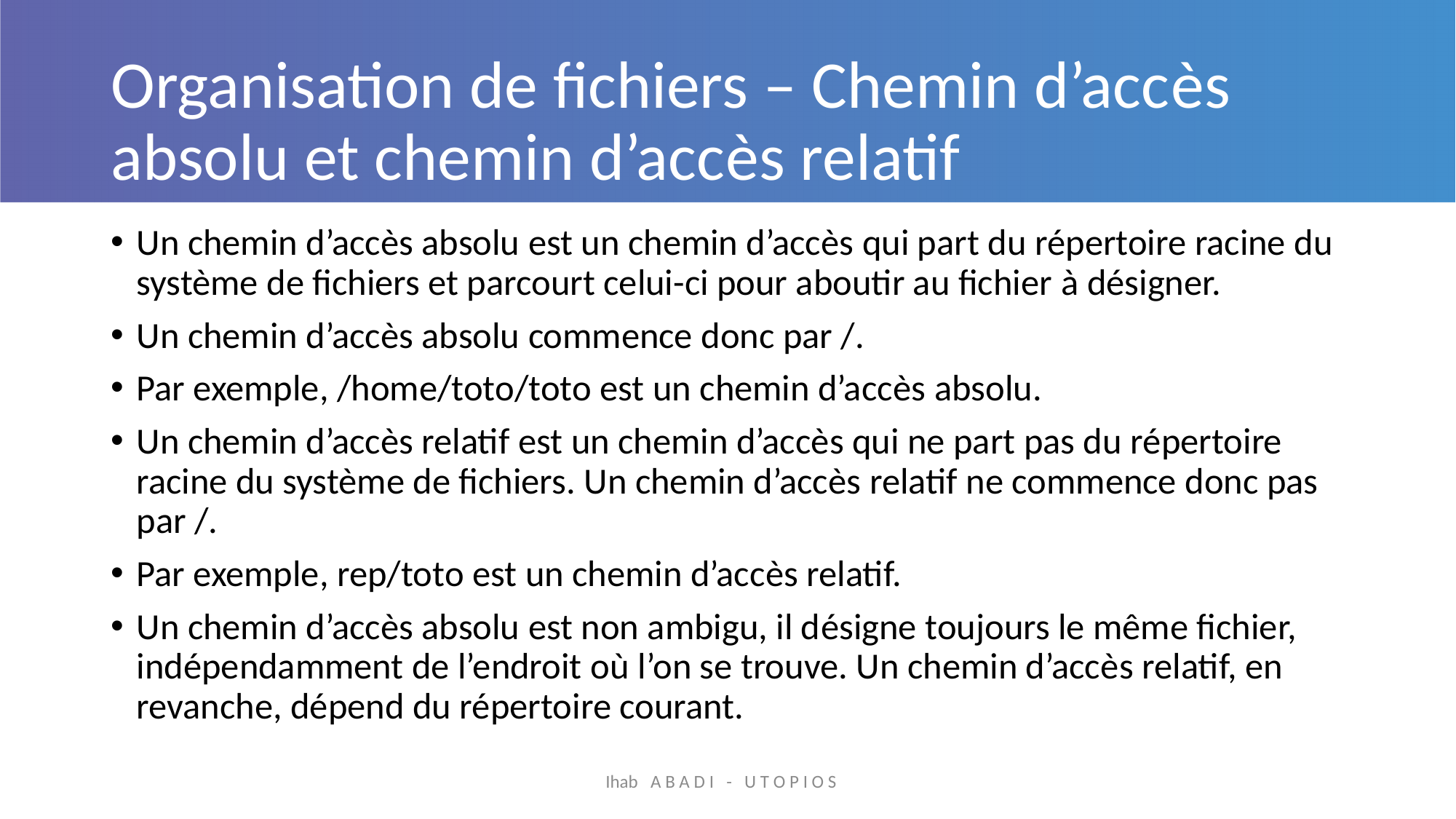

# Organisation de fichiers – Chemin d’accès absolu et chemin d’accès relatif
Un chemin d’accès absolu est un chemin d’accès qui part du répertoire racine du système de fichiers et parcourt celui-ci pour aboutir au fichier à désigner.
Un chemin d’accès absolu commence donc par /.
Par exemple, /home/toto/toto est un chemin d’accès absolu.
Un chemin d’accès relatif est un chemin d’accès qui ne part pas du répertoire racine du système de fichiers. Un chemin d’accès relatif ne commence donc pas par /.
Par exemple, rep/toto est un chemin d’accès relatif.
Un chemin d’accès absolu est non ambigu, il désigne toujours le même fichier, indépendamment de l’endroit où l’on se trouve. Un chemin d’accès relatif, en revanche, dépend du répertoire courant.
Ihab   A B A D I   -   U T O P I O S